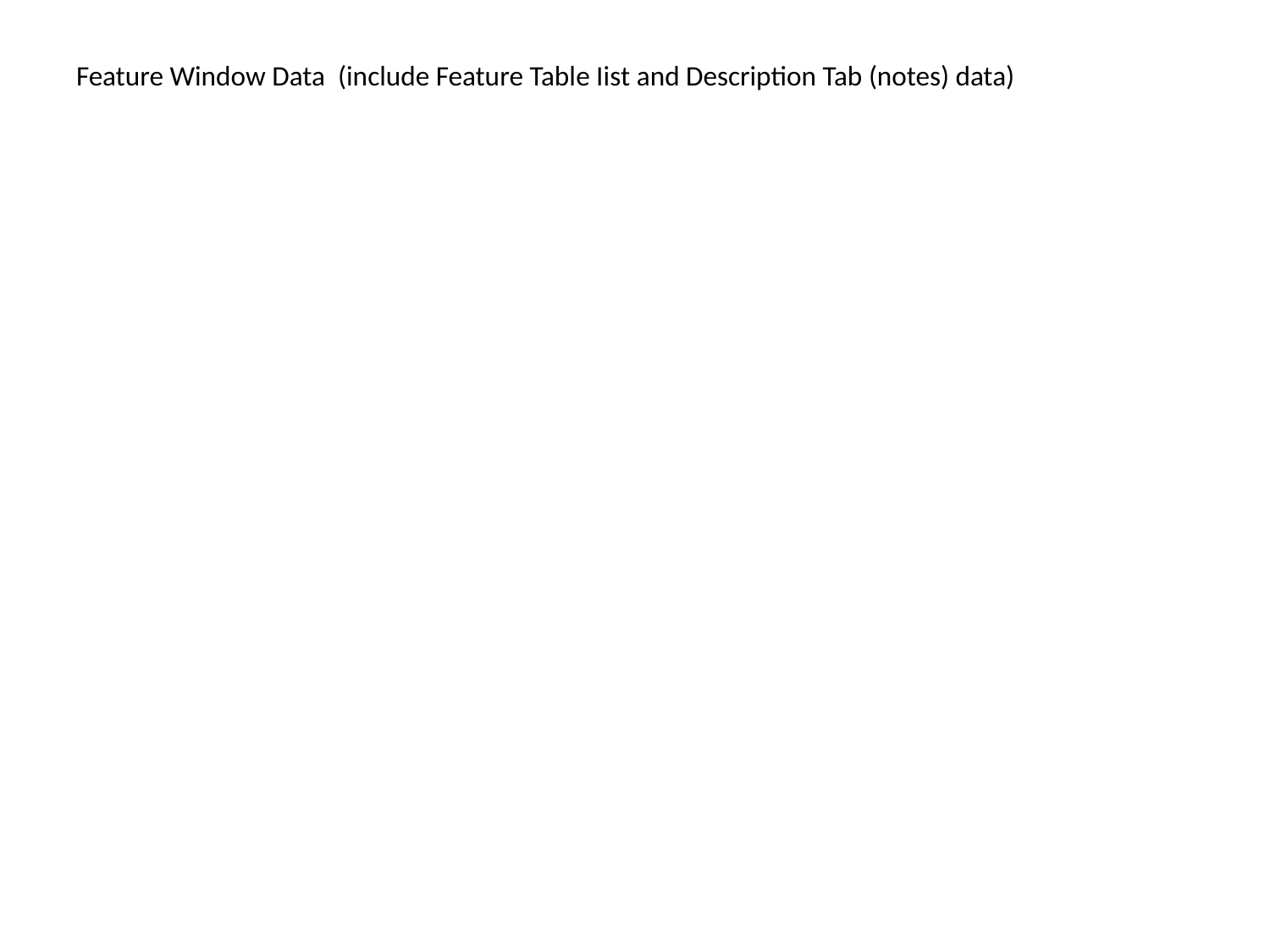

# Feature Window Data  (include Feature Table Iist and Description Tab (notes) data)